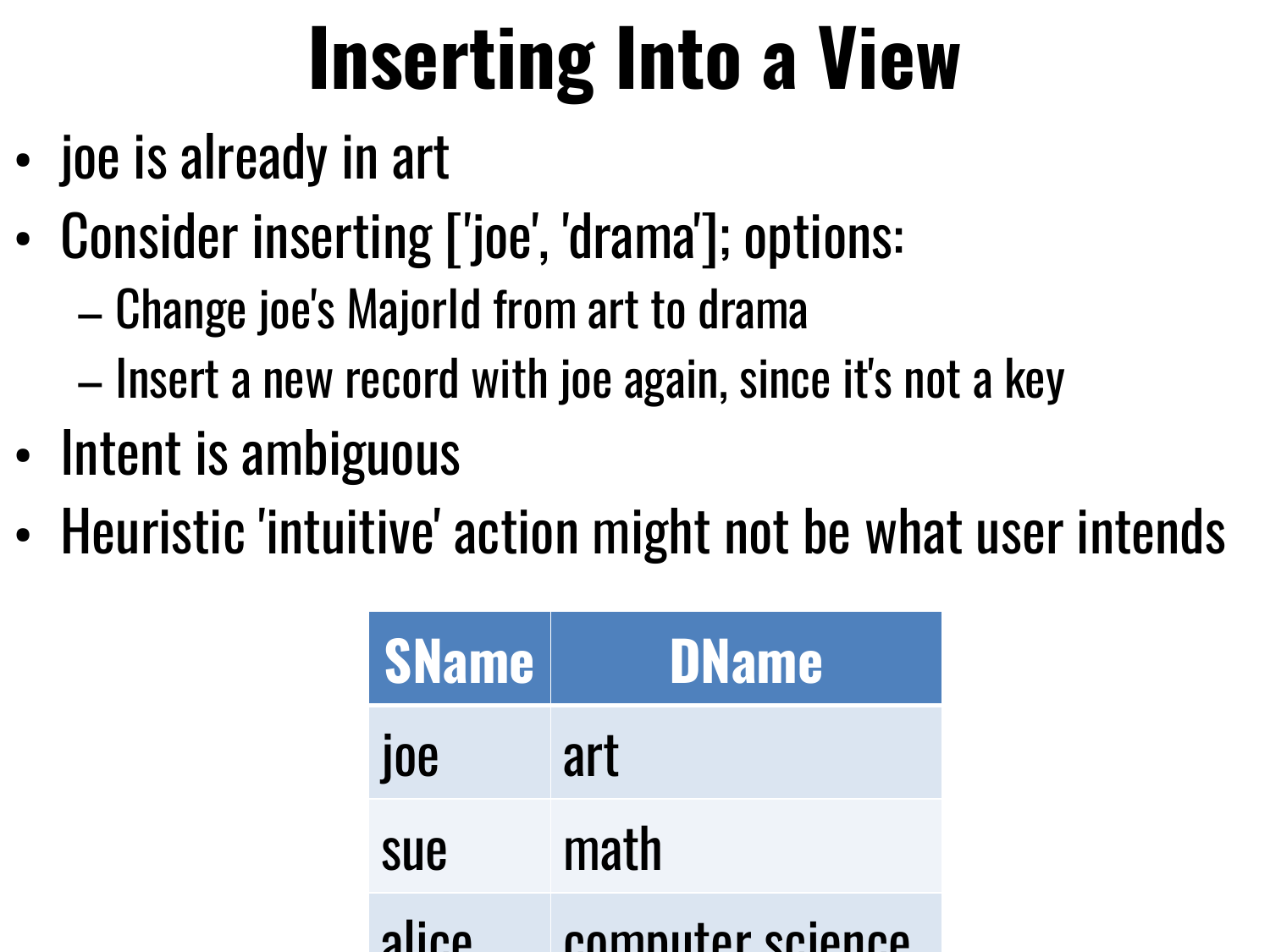

# Inserting Into a View
joe is already in art
Consider inserting ['joe', 'drama']; options:
Change joe's MajorId from art to drama
Insert a new record with joe again, since it's not a key
Intent is ambiguous
Heuristic 'intuitive' action might not be what user intends
| SName | DName |
| --- | --- |
| joe | art |
| sue | math |
| alice | computer science |